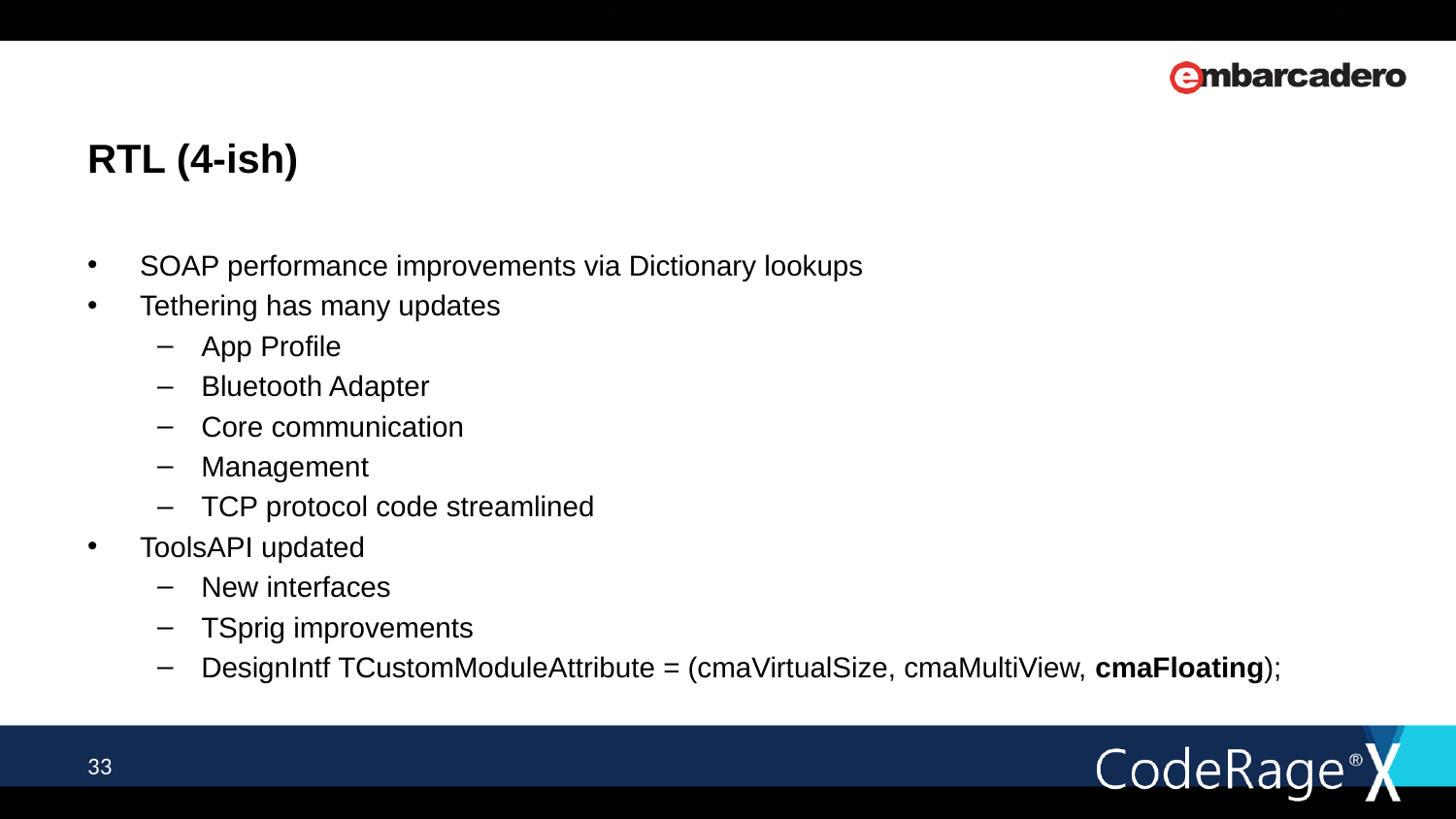

# RTL (4-ish)
SOAP performance improvements via Dictionary lookups
Tethering has many updates
App Profile
Bluetooth Adapter
Core communication
Management
TCP protocol code streamlined
ToolsAPI updated
New interfaces
TSprig improvements
DesignIntf TCustomModuleAttribute = (cmaVirtualSize, cmaMultiView, cmaFloating);
33